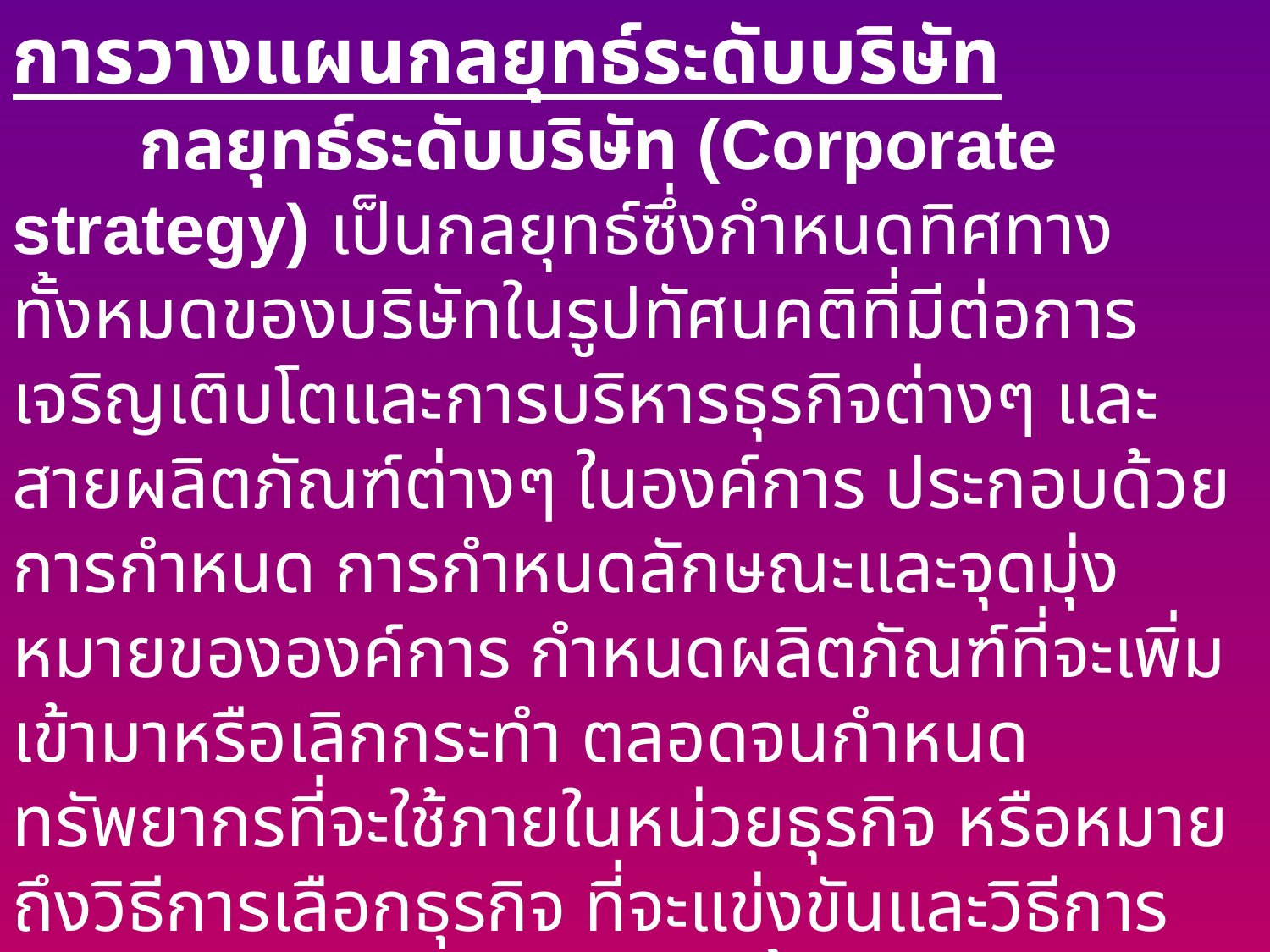

การวางแผนกลยุทธ์ระดับบริษัท
	กลยุทธ์ระดับบริษัท (Corporate strategy) เป็นกลยุทธ์ซึ่งกำหนดทิศทางทั้งหมดของบริษัทในรูปทัศนคติที่มีต่อการเจริญเติบโตและการบริหารธุรกิจต่างๆ และสายผลิตภัณฑ์ต่างๆ ในองค์การ ประกอบด้วย การกำหนด การกำหนดลักษณะและจุดมุ่งหมายขององค์การ กำหนดผลิตภัณฑ์ที่จะเพิ่มเข้ามาหรือเลิกกระทำ ตลอดจนกำหนดทรัพยากรที่จะใช้ภายในหน่วยธุรกิจ หรือหมายถึงวิธีการเลือกธุรกิจ ที่จะแข่งขันและวิธีการวางแผนระยะยาวของธุรกิจนั้น